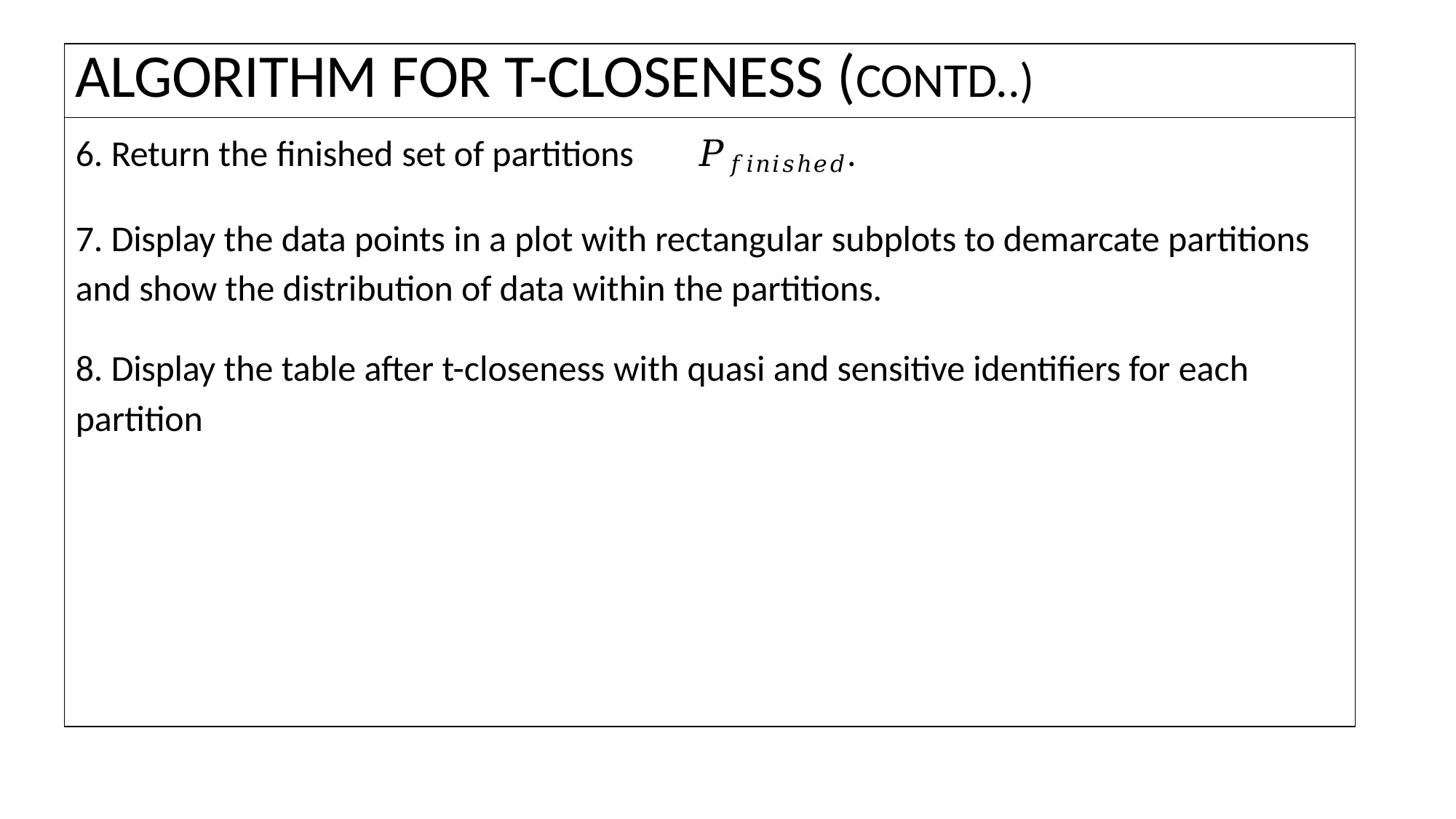

# ALGORITHM FOR T-CLOSENESS (CONTD..)

Return the finished set of partitions	𝑃𝑓𝑖𝑛𝑖𝑠ℎ𝑒𝑑.

Display the data points in a plot with rectangular subplots to demarcate partitions
and show the distribution of data within the partitions.

Display the table after t-closeness with quasi and sensitive identifiers for each
partition